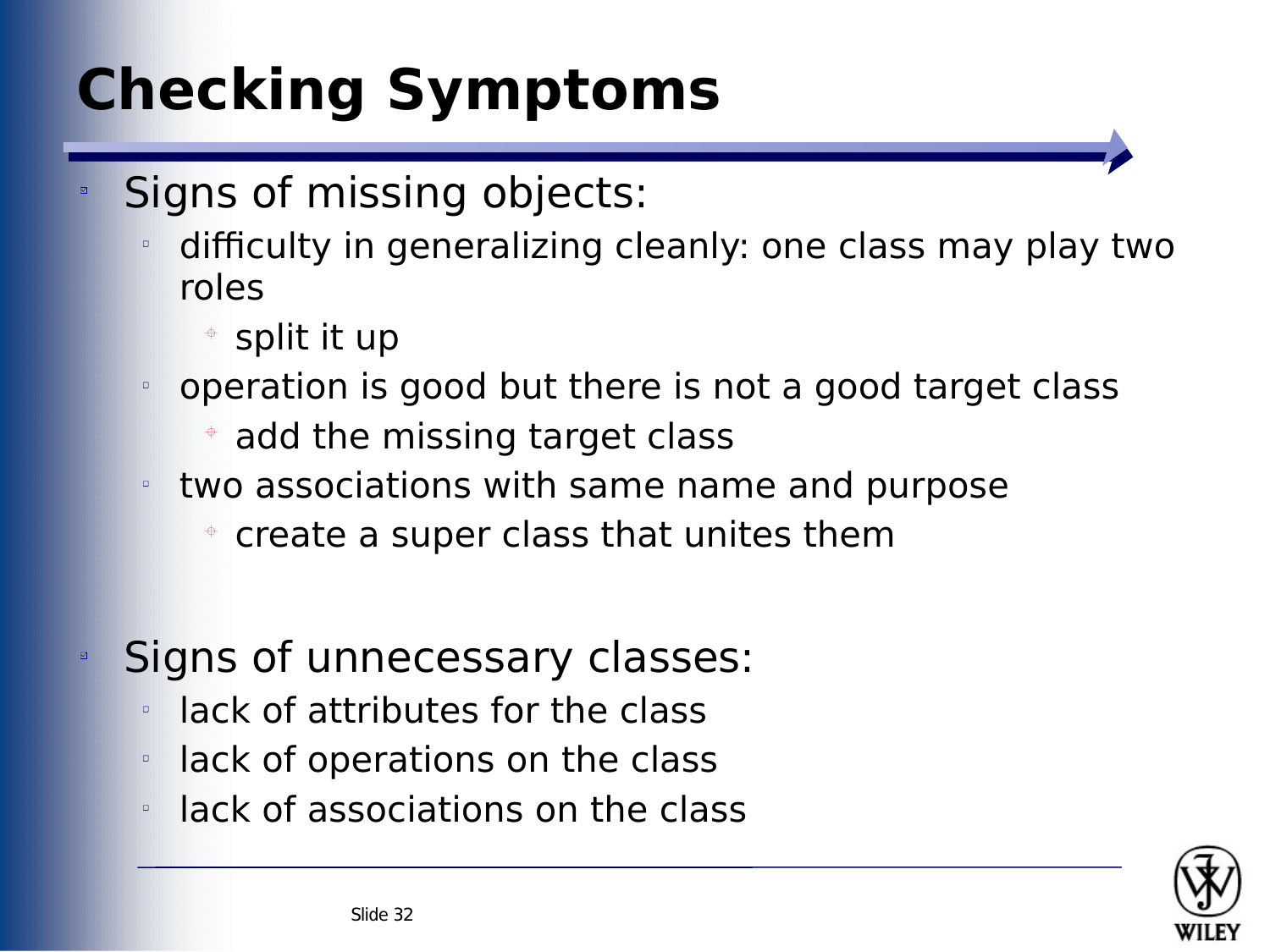

# Checking Symptoms
Signs of missing objects:
difficulty in generalizing cleanly: one class may play two roles
split it up
operation is good but there is not a good target class
add the missing target class
two associations with same name and purpose
create a super class that unites them

Signs of unnecessary classes:
lack of attributes for the class
lack of operations on the class
lack of associations on the class
Slide 32